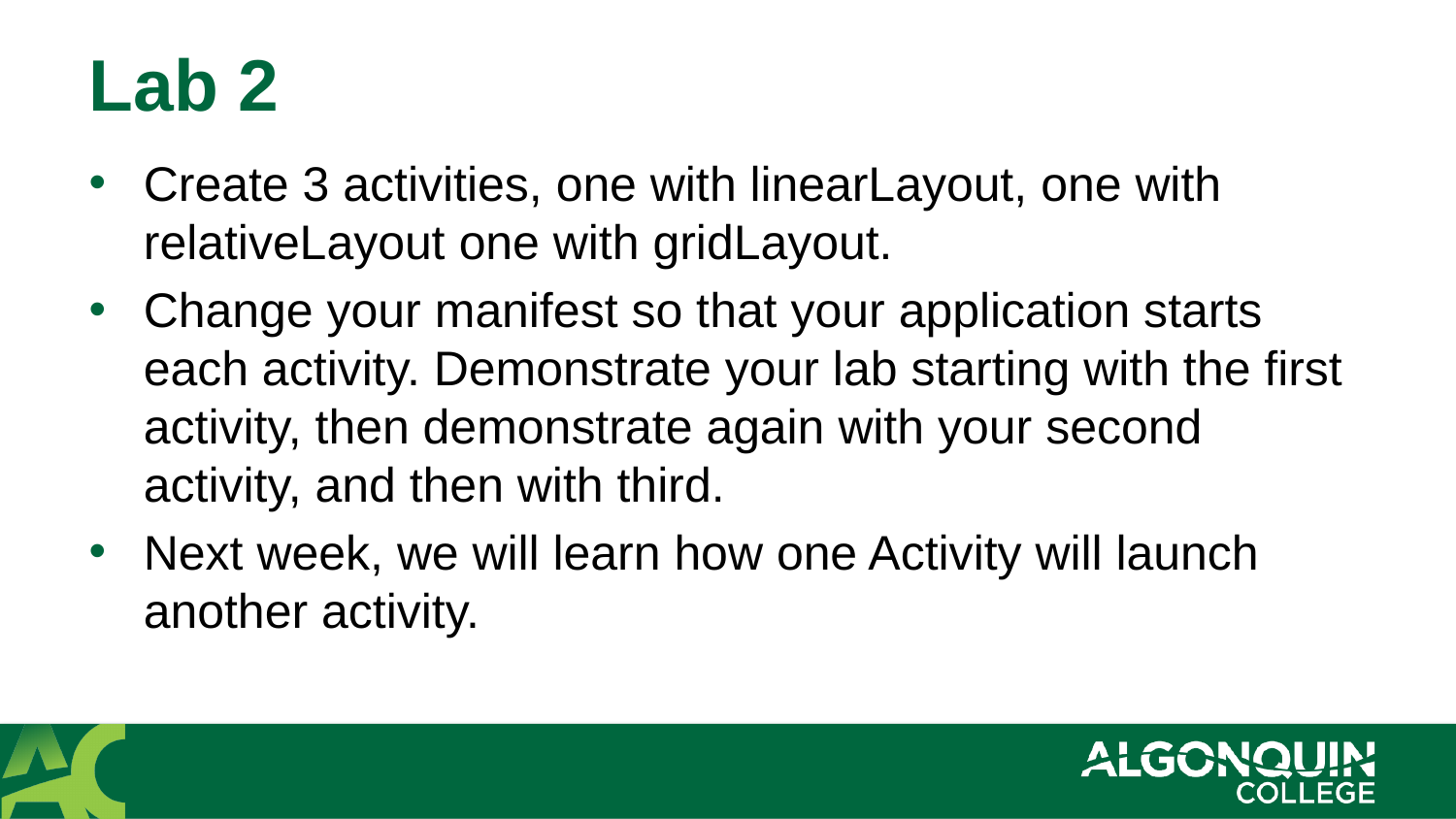

# Lab 2
Create 3 activities, one with linearLayout, one with relativeLayout one with gridLayout.
Change your manifest so that your application starts each activity. Demonstrate your lab starting with the first activity, then demonstrate again with your second activity, and then with third.
Next week, we will learn how one Activity will launch another activity.